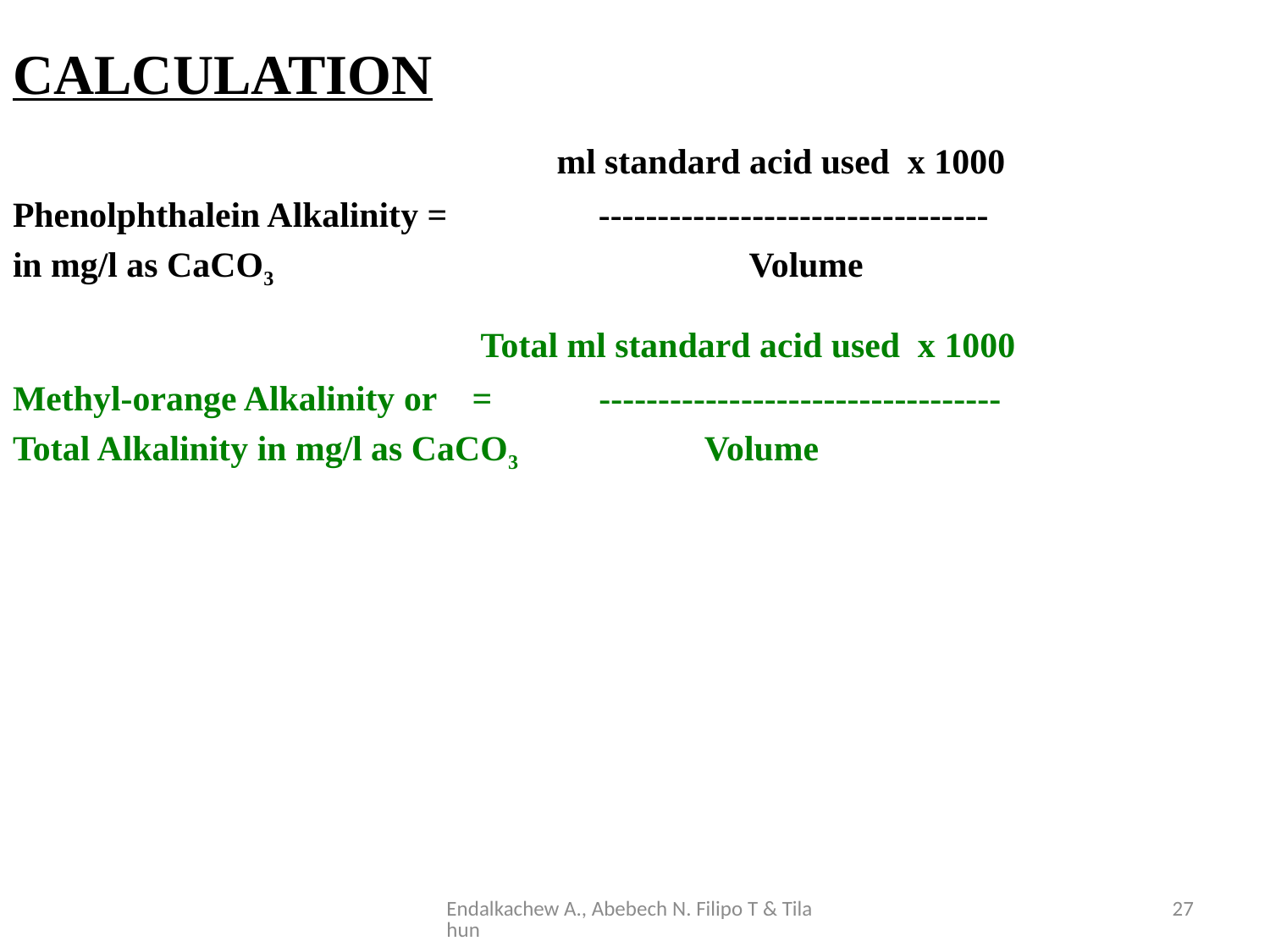

CALCULATION
	                                   ml standard acid used  x 1000
Phenolphthalein Alkalinity =                 ---------------------------------
in mg/l as CaCO3	                                                 Volume
                                 Total ml standard acid used  x 1000
Methyl-orange Alkalinity or    =            ----------------------------------
Total Alkalinity in mg/l as CaCO3                     Volume

Endalkachew A., Abebech N. Filipo T & Tilahun
27